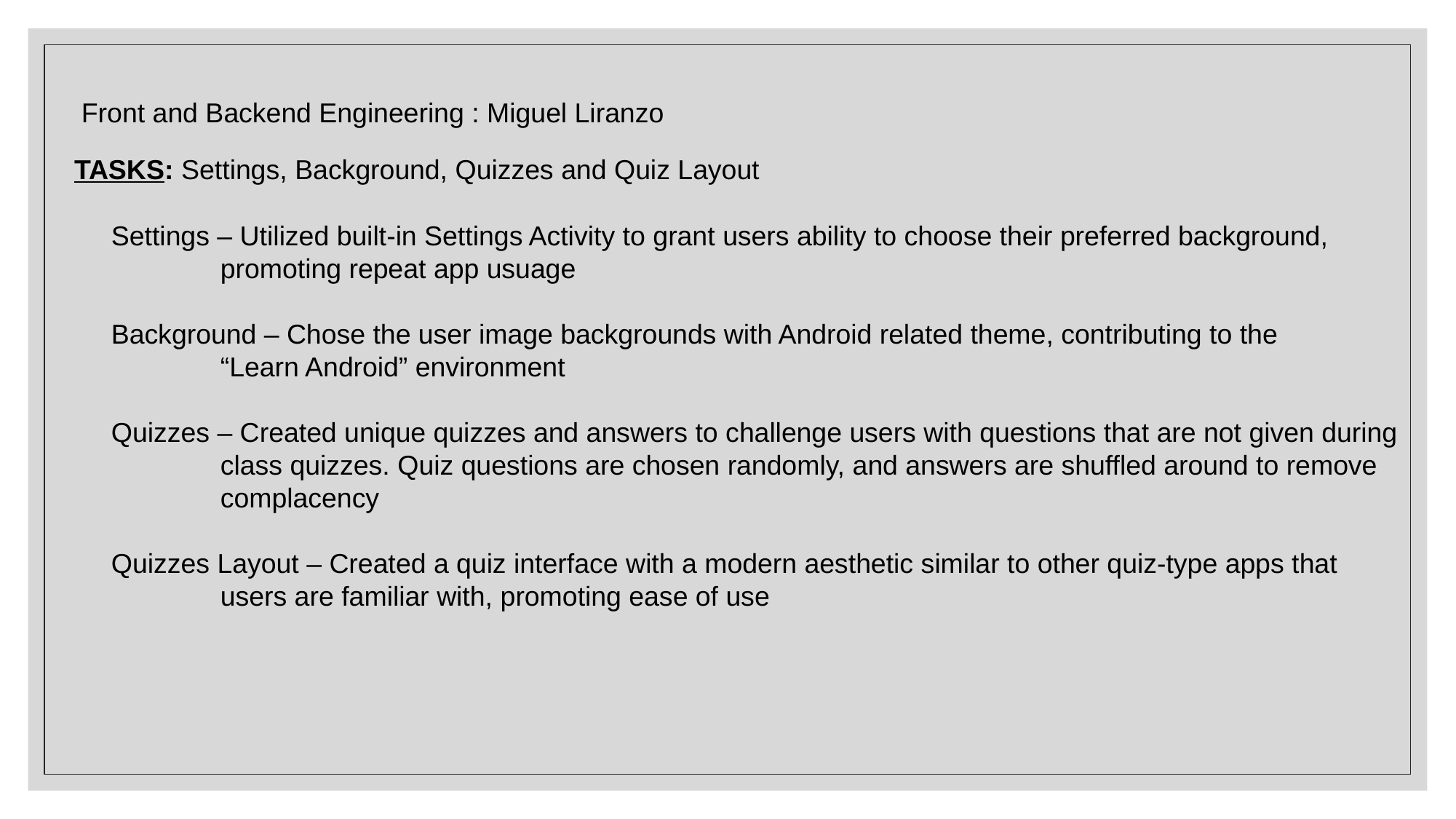

Front and Backend Engineering : Miguel Liranzo
TASKS: Settings, Background, Quizzes and Quiz Layout
Settings – Utilized built-in Settings Activity to grant users ability to choose their preferred background,
	promoting repeat app usuage

Background – Chose the user image backgrounds with Android related theme, contributing to the
	“Learn Android” environment

Quizzes – Created unique quizzes and answers to challenge users with questions that are not given during
	class quizzes. Quiz questions are chosen randomly, and answers are shuffled around to remove
	complacency

Quizzes Layout – Created a quiz interface with a modern aesthetic similar to other quiz-type apps that
	users are familiar with, promoting ease of use